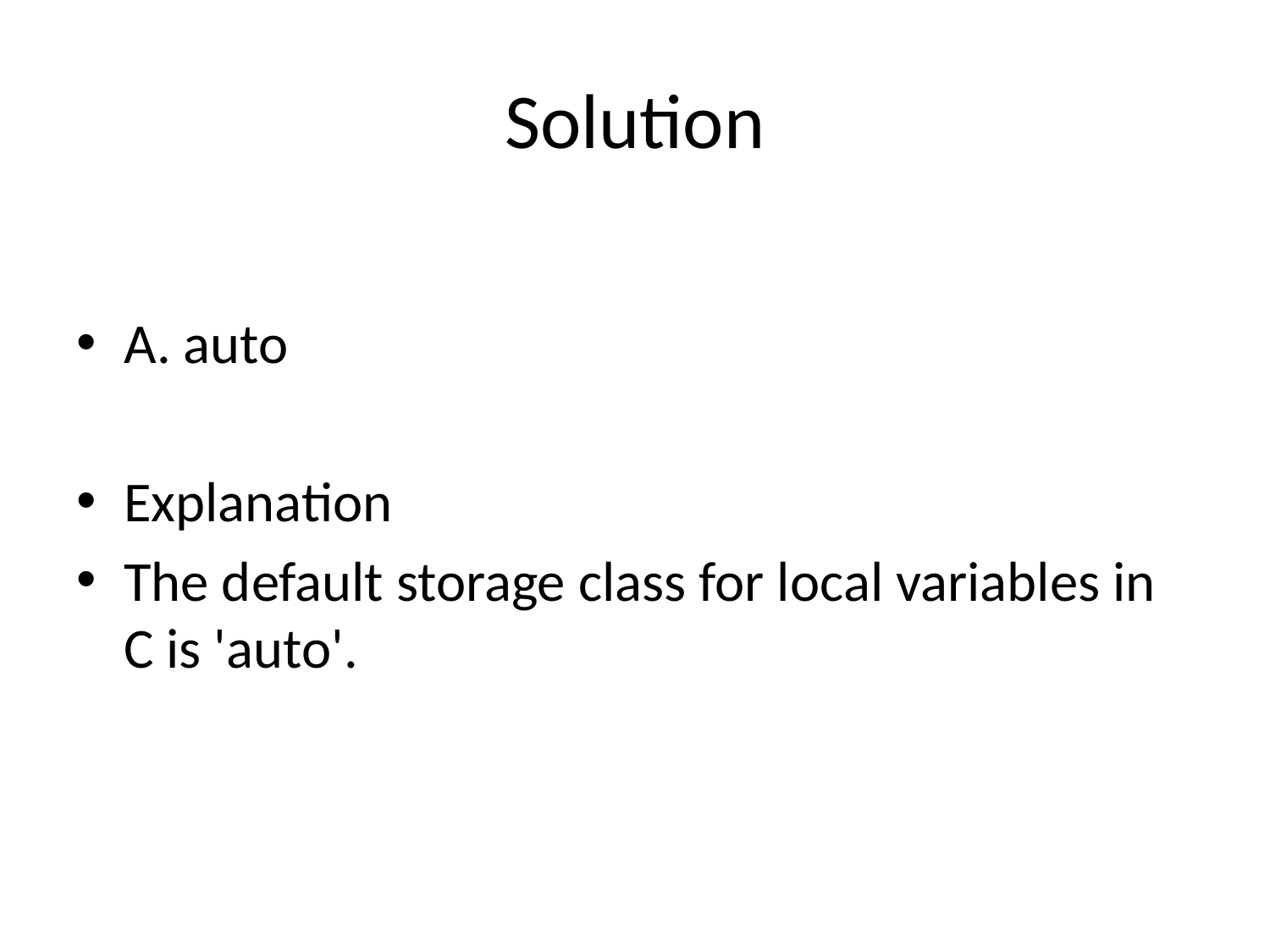

# Solution

A. auto

Explanation
The default storage class for local variables in C is 'auto'.